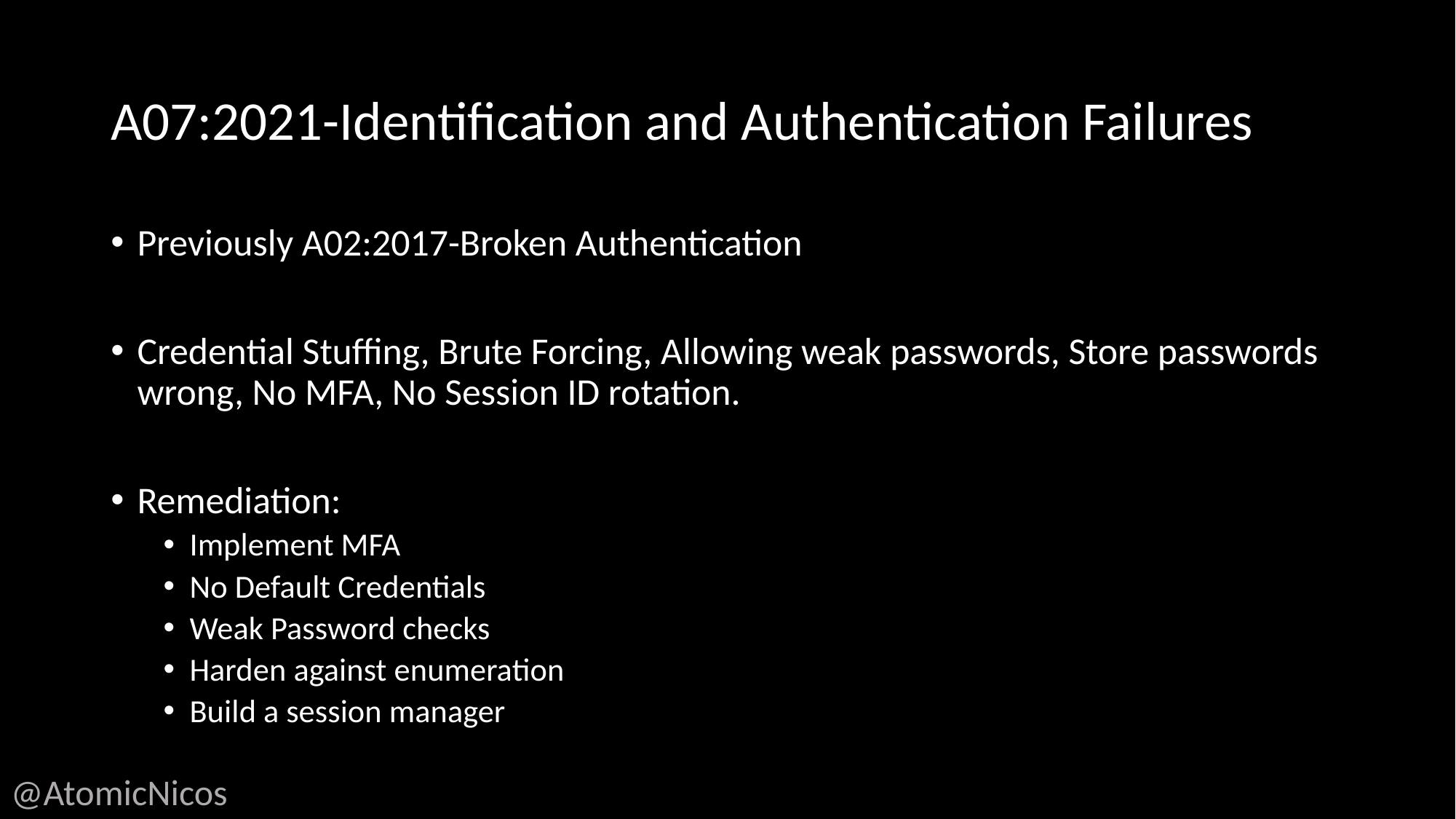

# A07:2021-Identification and Authentication Failures
Previously A02:2017-Broken Authentication

Credential Stuffing, Brute Forcing, Allowing weak passwords, Store passwords wrong, No MFA, No Session ID rotation.

Remediation:
Implement MFA
No Default Credentials
Weak Password checks
Harden against enumeration
Build a session manager

@AtomicNicos